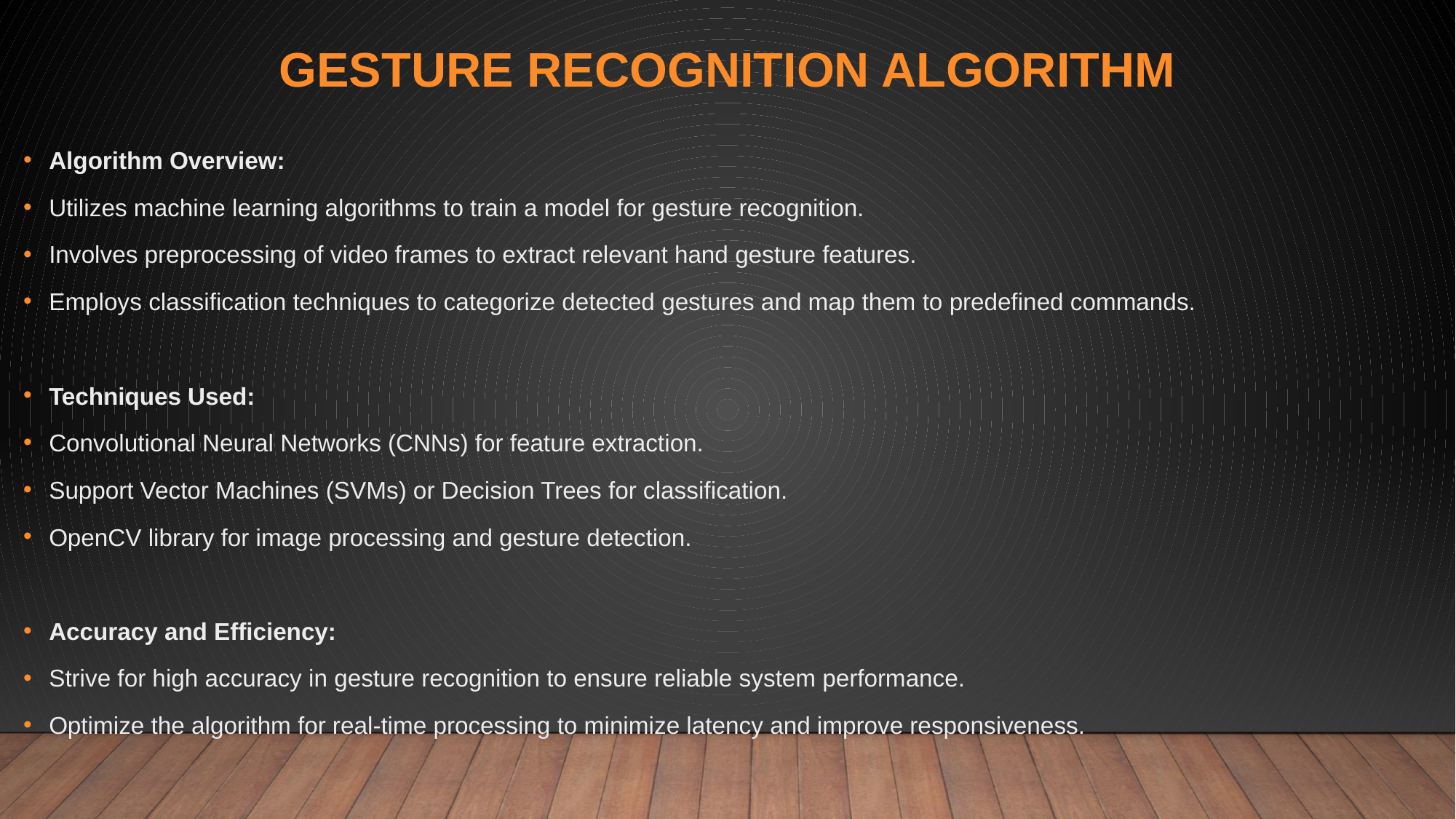

# Gesture Recognition Algorithm
Algorithm Overview:
Utilizes machine learning algorithms to train a model for gesture recognition.
Involves preprocessing of video frames to extract relevant hand gesture features.
Employs classification techniques to categorize detected gestures and map them to predefined commands.

Techniques Used:
Convolutional Neural Networks (CNNs) for feature extraction.
Support Vector Machines (SVMs) or Decision Trees for classification.
OpenCV library for image processing and gesture detection.

Accuracy and Efficiency:
Strive for high accuracy in gesture recognition to ensure reliable system performance.
Optimize the algorithm for real-time processing to minimize latency and improve responsiveness.